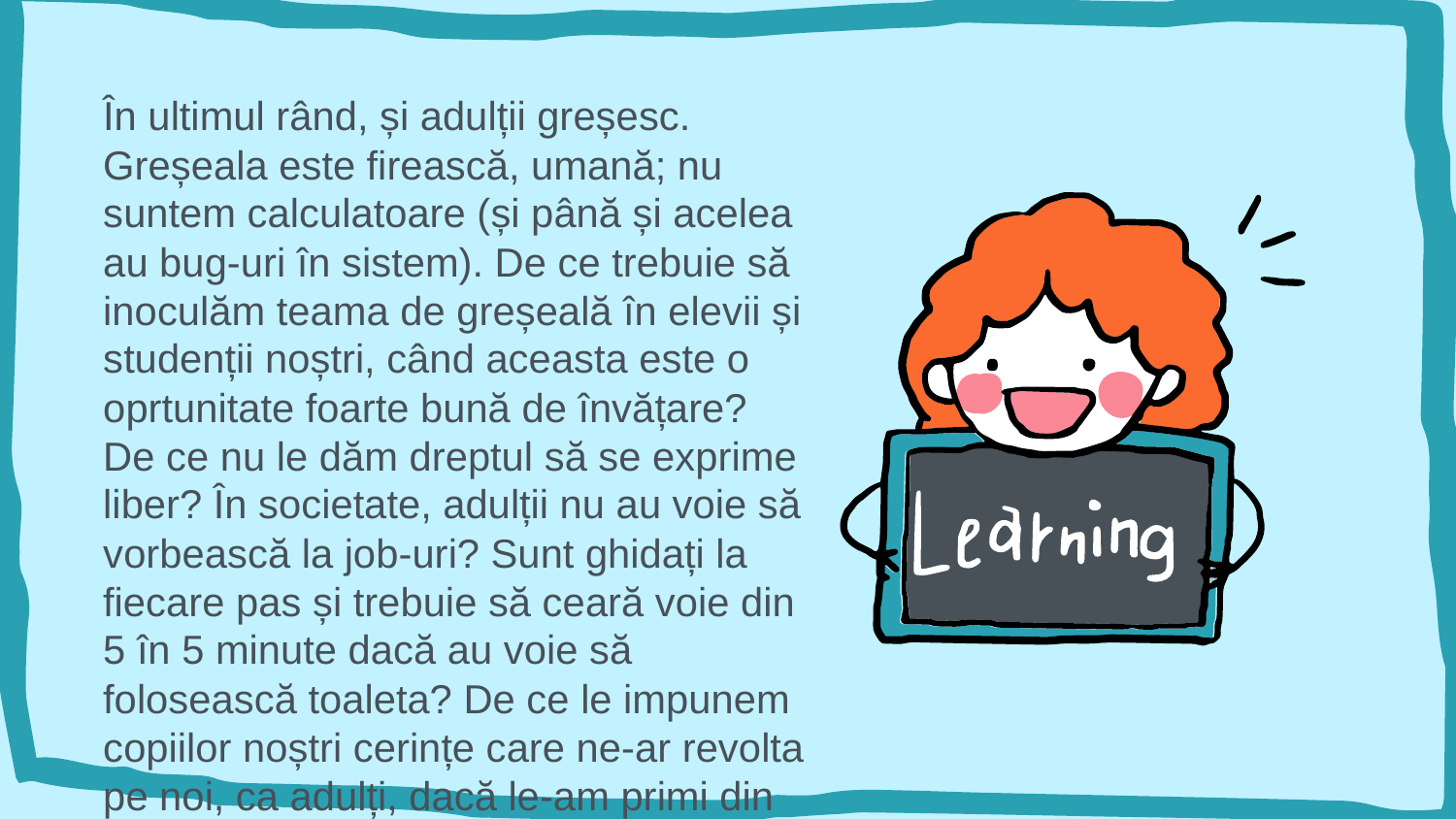

În ultimul rând, și adulții greșesc. Greșeala este firească, umană; nu suntem calculatoare (și până și acelea au bug-uri în sistem). De ce trebuie să inoculăm teama de greșeală în elevii și studenții noștri, când aceasta este o oprtunitate foarte bună de învățare? De ce nu le dăm dreptul să se exprime liber? În societate, adulții nu au voie să vorbească la job-uri? Sunt ghidați la fiecare pas și trebuie să ceară voie din 5 în 5 minute dacă au voie să folosească toaleta? De ce le impunem copiilor noștri cerințe care ne-ar revolta pe noi, ca adulți, dacă le-am primi din partea șefului nostru?